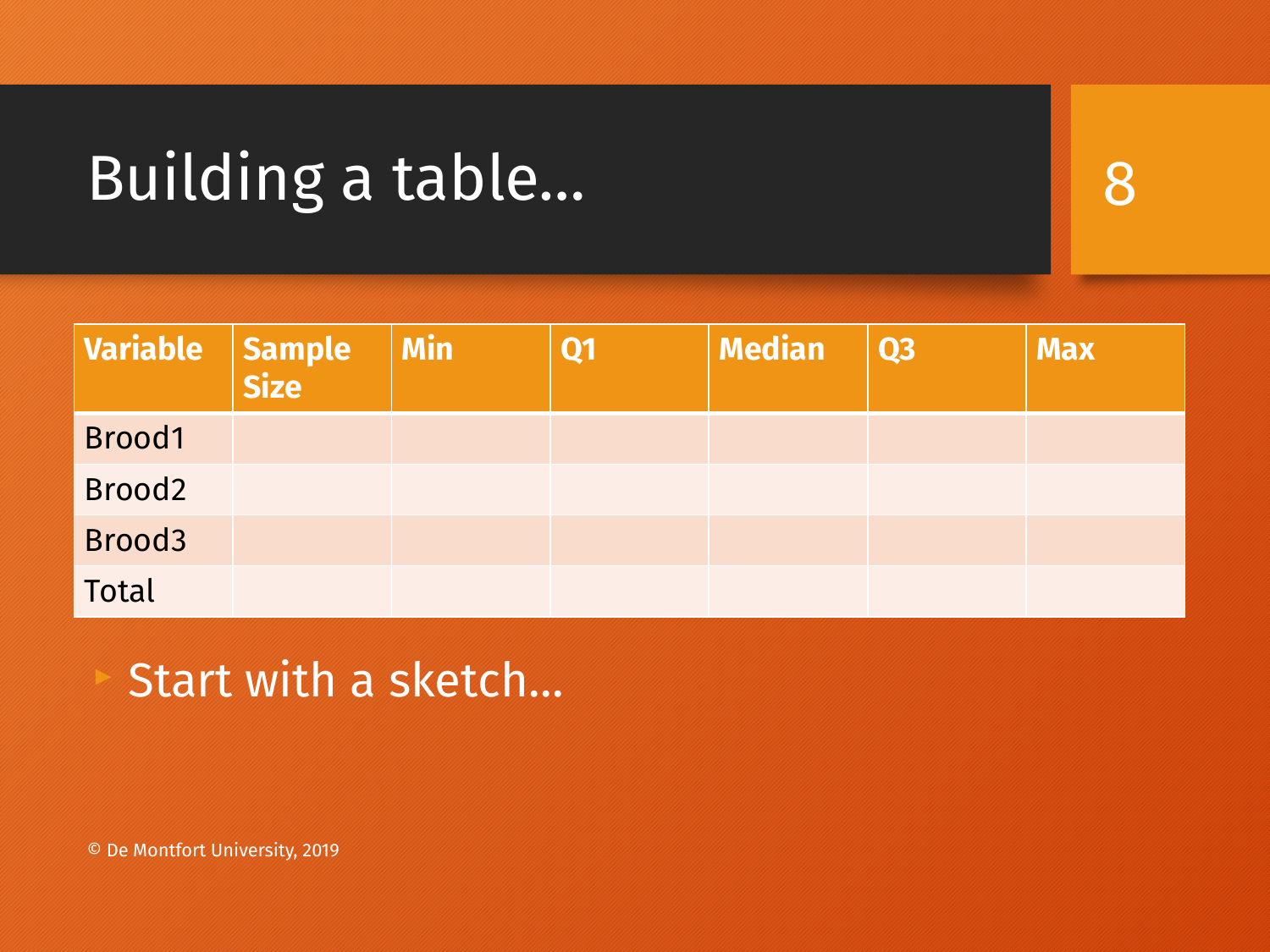

# Building a table…
8
| Variable | Sample Size | Min | Q1 | Median | Q3 | Max |
| --- | --- | --- | --- | --- | --- | --- |
| Brood1 |  |  |  |  |  |  |
| Brood2 |  |  |  |  |  |  |
| Brood3 |  |  |  |  |  |  |
| Total |  |  |  |  |  |  |
Start with a sketch…
© De Montfort University, 2019